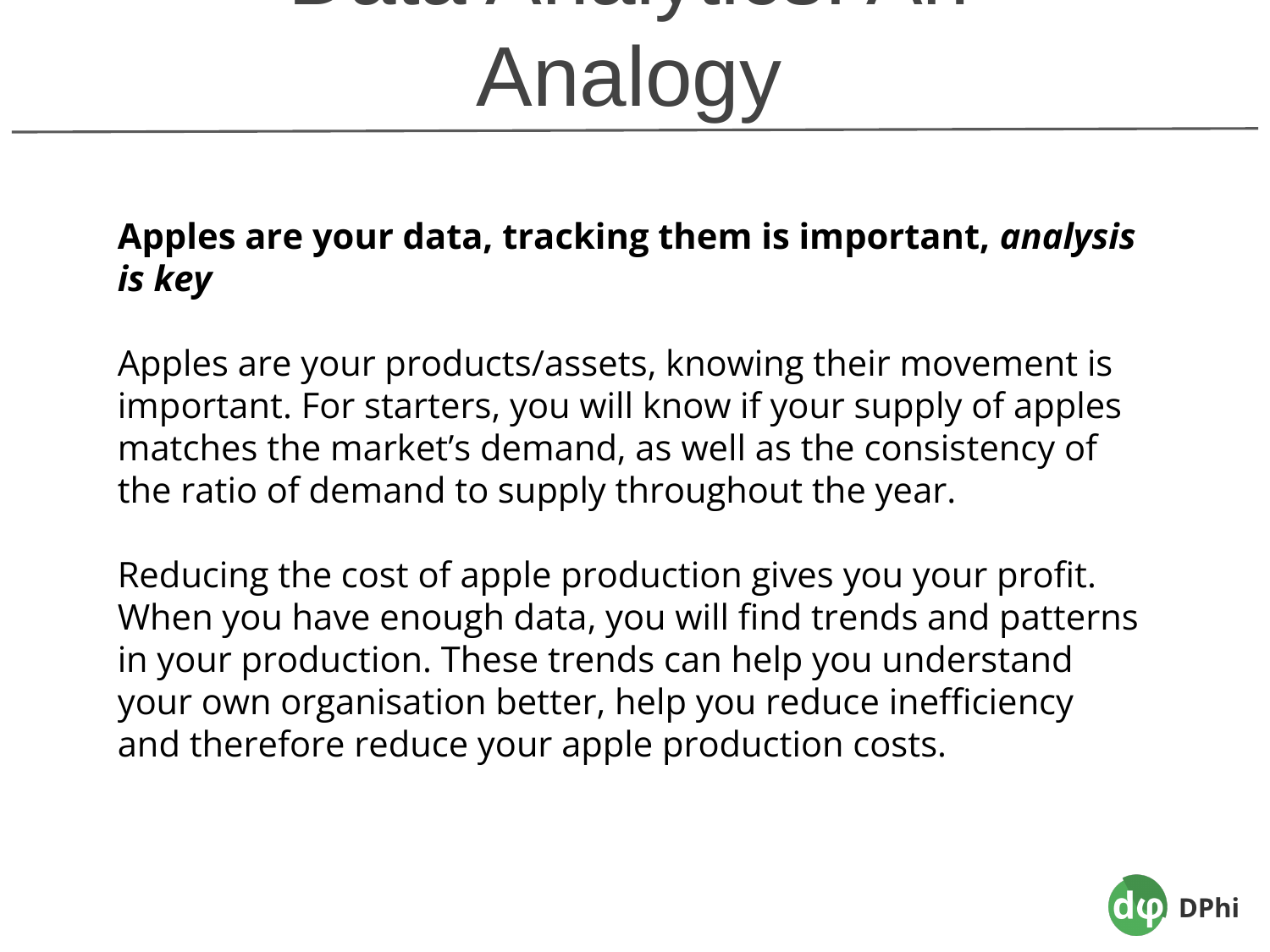

Data Analytics: An Analogy
Apples are your data, tracking them is important, analysis is key

Apples are your products/assets, knowing their movement is important. For starters, you will know if your supply of apples matches the market’s demand, as well as the consistency of the ratio of demand to supply throughout the year.

Reducing the cost of apple production gives you your profit. When you have enough data, you will find trends and patterns in your production. These trends can help you understand your own organisation better, help you reduce inefficiency and therefore reduce your apple production costs.